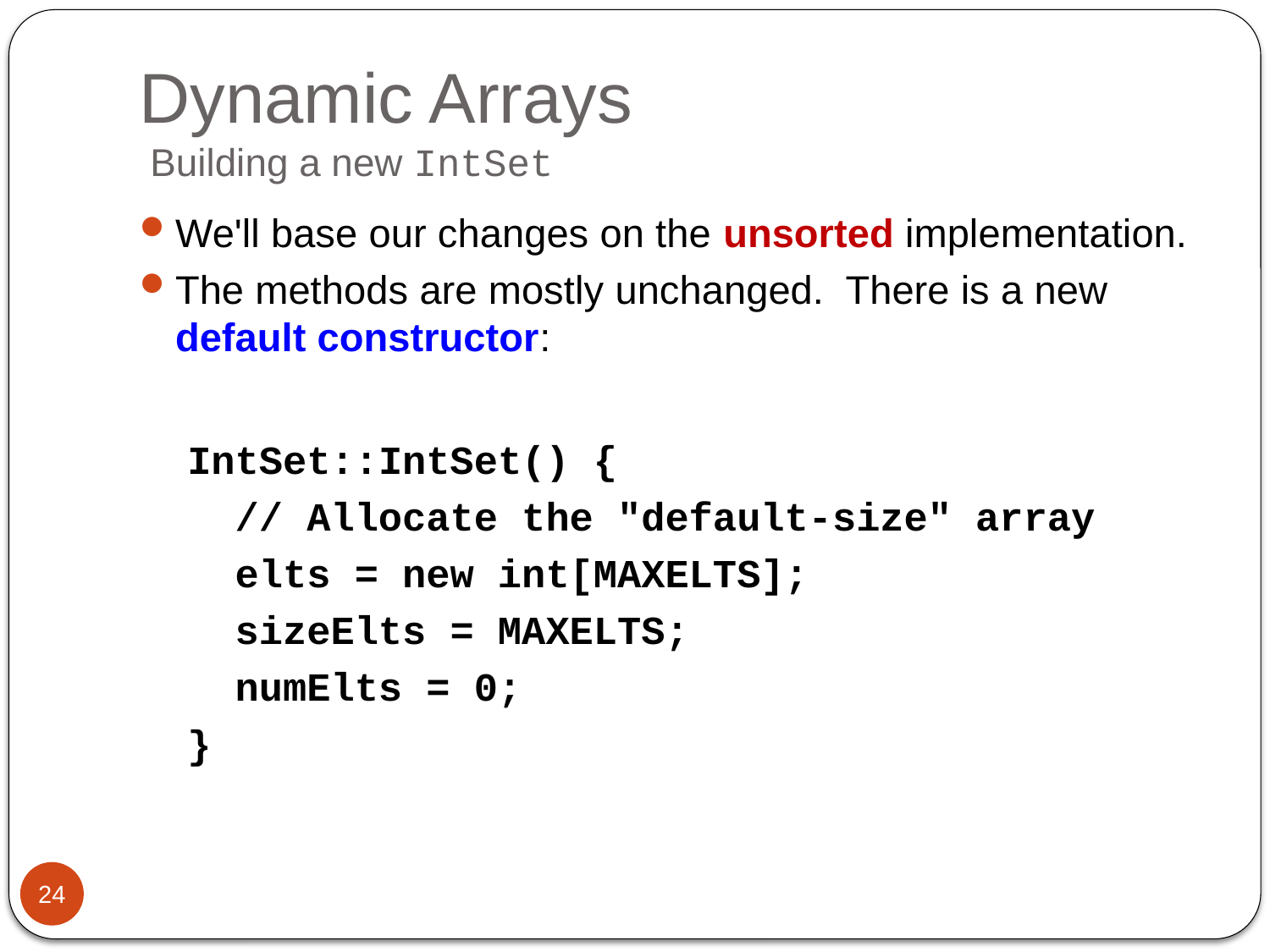

# Dynamic Arrays Building a new IntSet
We'll base our changes on the unsorted implementation.
The methods are mostly unchanged.  There is a new default constructor:

  IntSet::IntSet() {
    // Allocate the "default-size" array
    elts = new int[MAXELTS];
    sizeElts = MAXELTS;
    numElts = 0;
  }
24